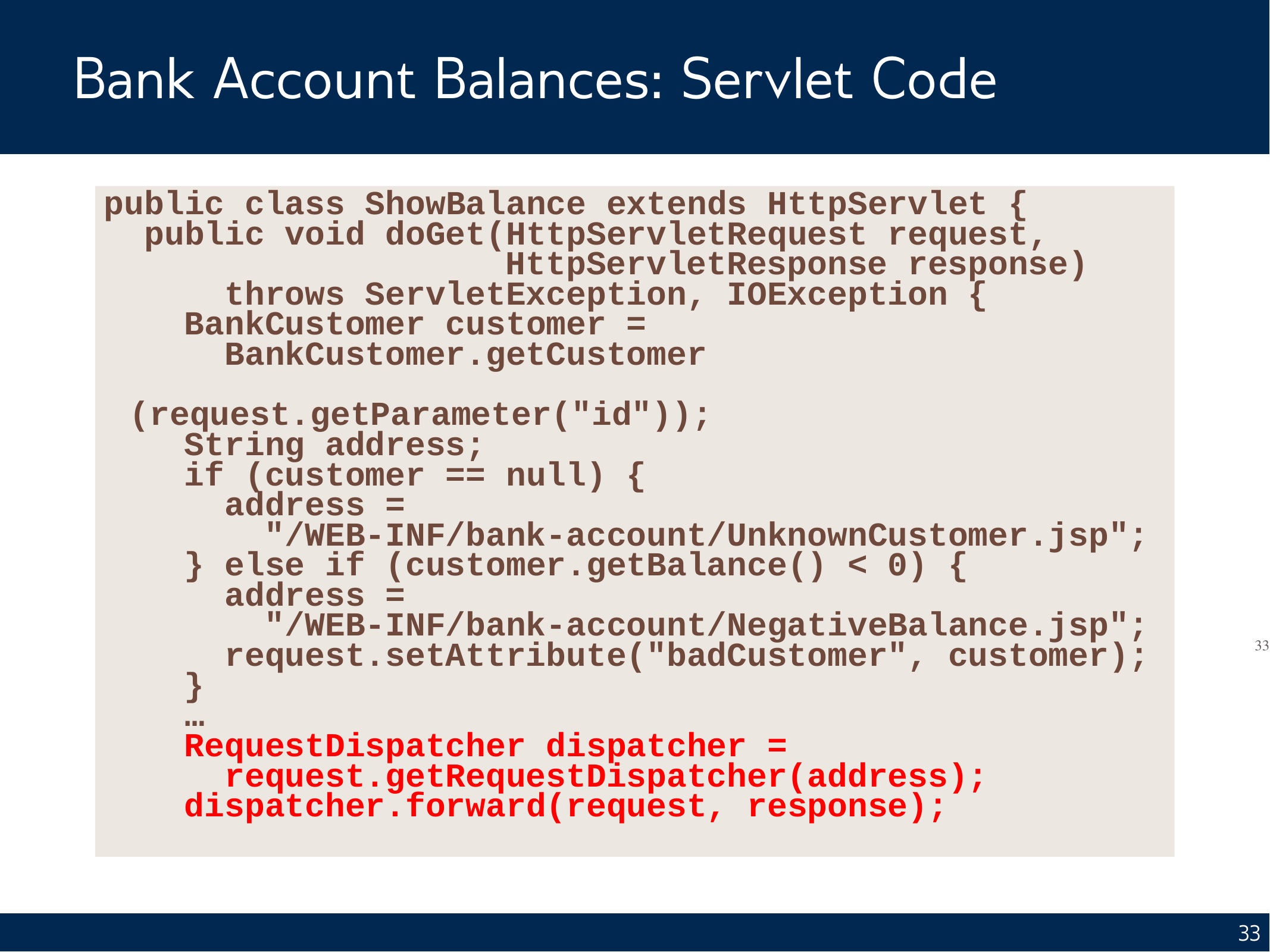

# Bank Account Balances: Servlet Code
public class ShowBalance extends HttpServlet {
  public void doGet(HttpServletRequest request,
                    HttpServletResponse response)
      throws ServletException, IOException {
    BankCustomer customer =
      BankCustomer.getCustomer
                        (request.getParameter("id"));
    String address;
    if (customer == null) {
      address =
        "/WEB-INF/bank-account/UnknownCustomer.jsp";
    } else if (customer.getBalance() < 0) {
      address =
        "/WEB-INF/bank-account/NegativeBalance.jsp";
      request.setAttribute("badCustomer", customer);
    }
    …
    RequestDispatcher dispatcher =
      request.getRequestDispatcher(address);
    dispatcher.forward(request, response);

33